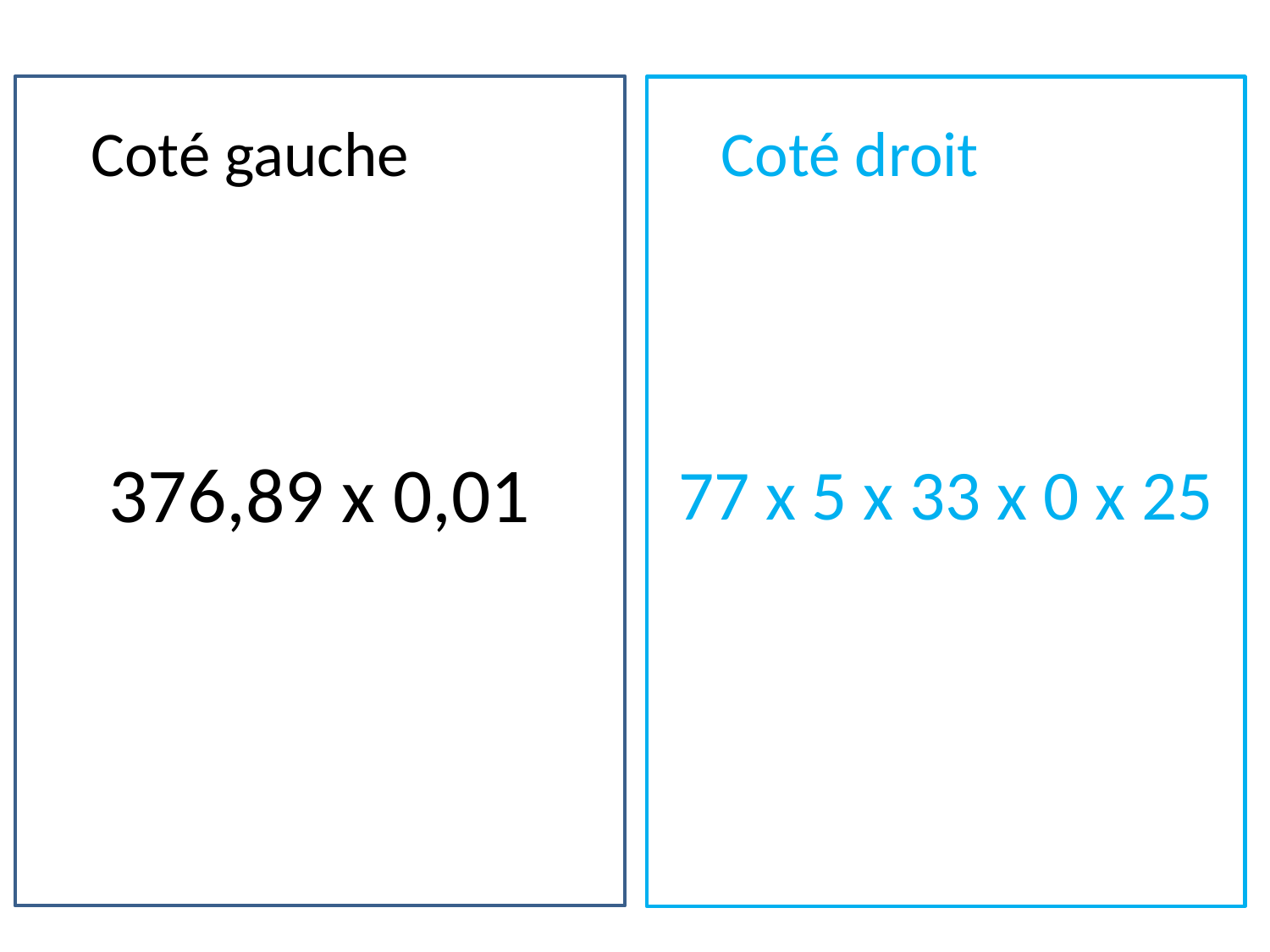

Coté gauche
Coté droit
77 x 5 x 33 x 0 x 25
# 376,89 x 0,01